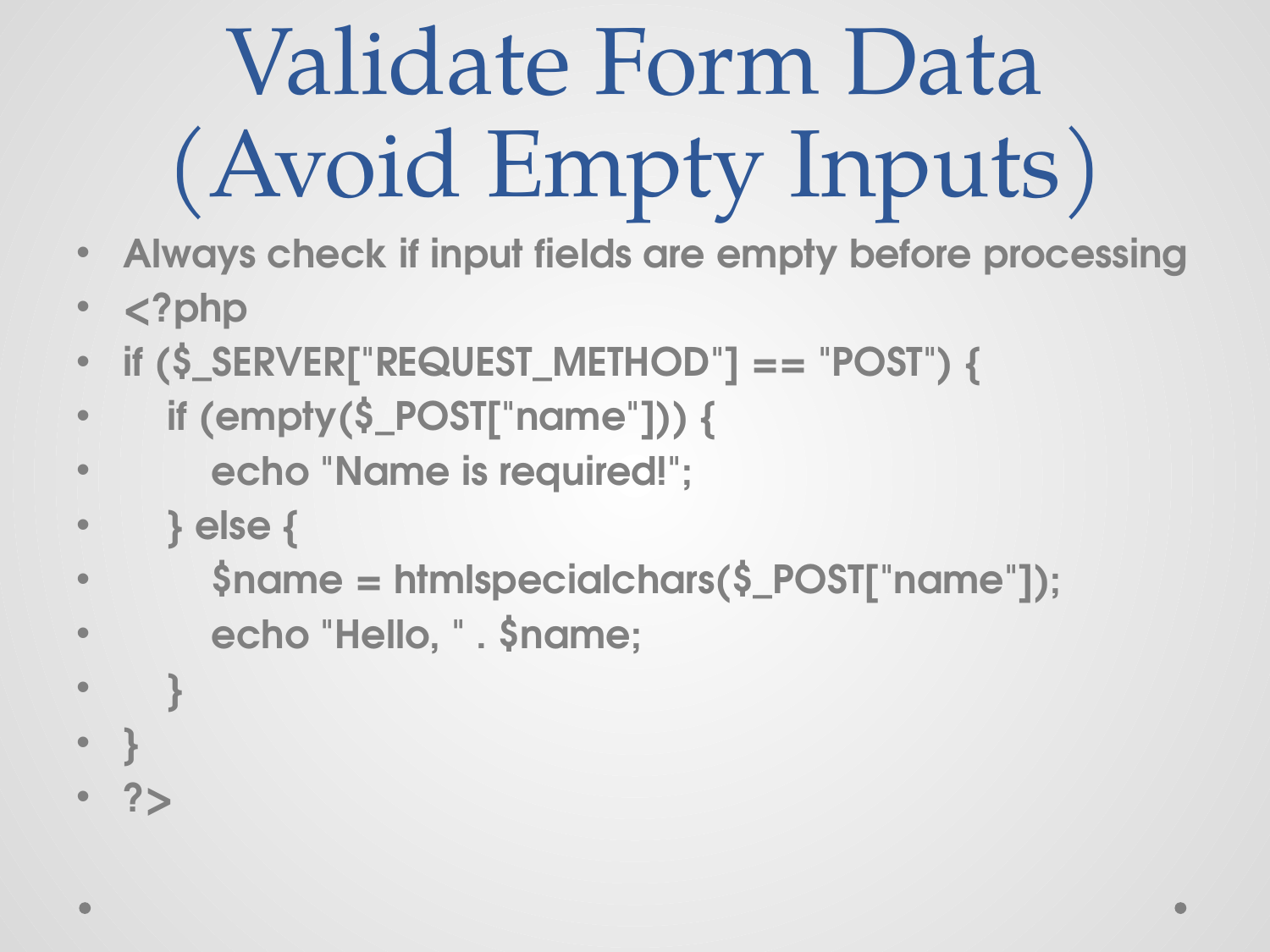

# Validate Form Data (Avoid Empty Inputs)
Always check if input fields are empty before processing
<?php
if ($_SERVER["REQUEST_METHOD"] == "POST") {
    if (empty($_POST["name"])) {
        echo "Name is required!";
    } else {
        $name = htmlspecialchars($_POST["name"]);
        echo "Hello, " . $name;
    }
}
?>